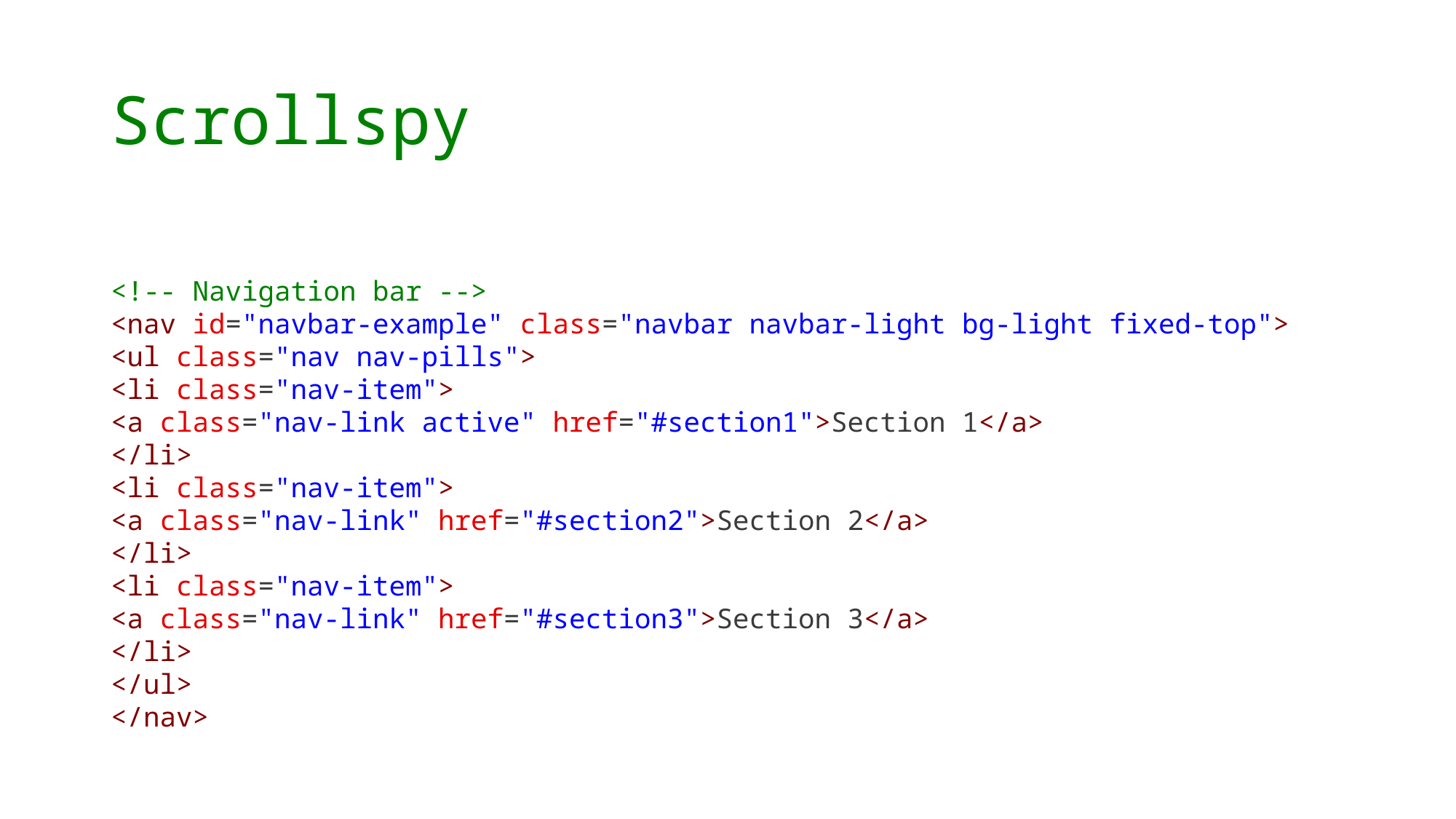

# Scrollspy
<!-- Navigation bar -->
<nav id="navbar-example" class="navbar navbar-light bg-light fixed-top">
<ul class="nav nav-pills">
<li class="nav-item">
<a class="nav-link active" href="#section1">Section 1</a>
</li>
<li class="nav-item">
<a class="nav-link" href="#section2">Section 2</a>
</li>
<li class="nav-item">
<a class="nav-link" href="#section3">Section 3</a>
</li>
</ul>
</nav>